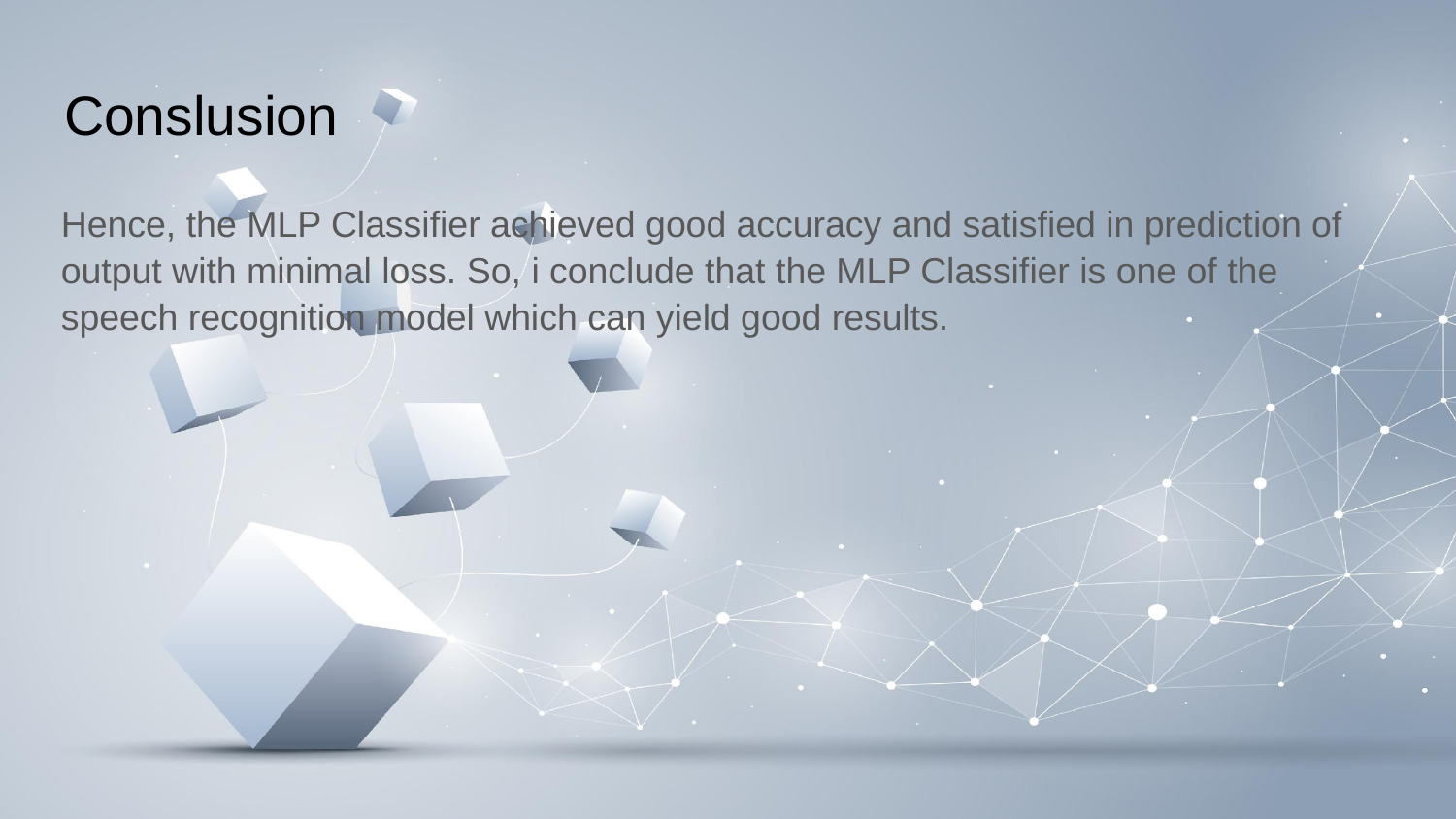

# Conslusion
Hence, the MLP Classifier achieved good accuracy and satisfied in prediction of output with minimal loss. So, i conclude that the MLP Classifier is one of the speech recognition model which can yield good results.